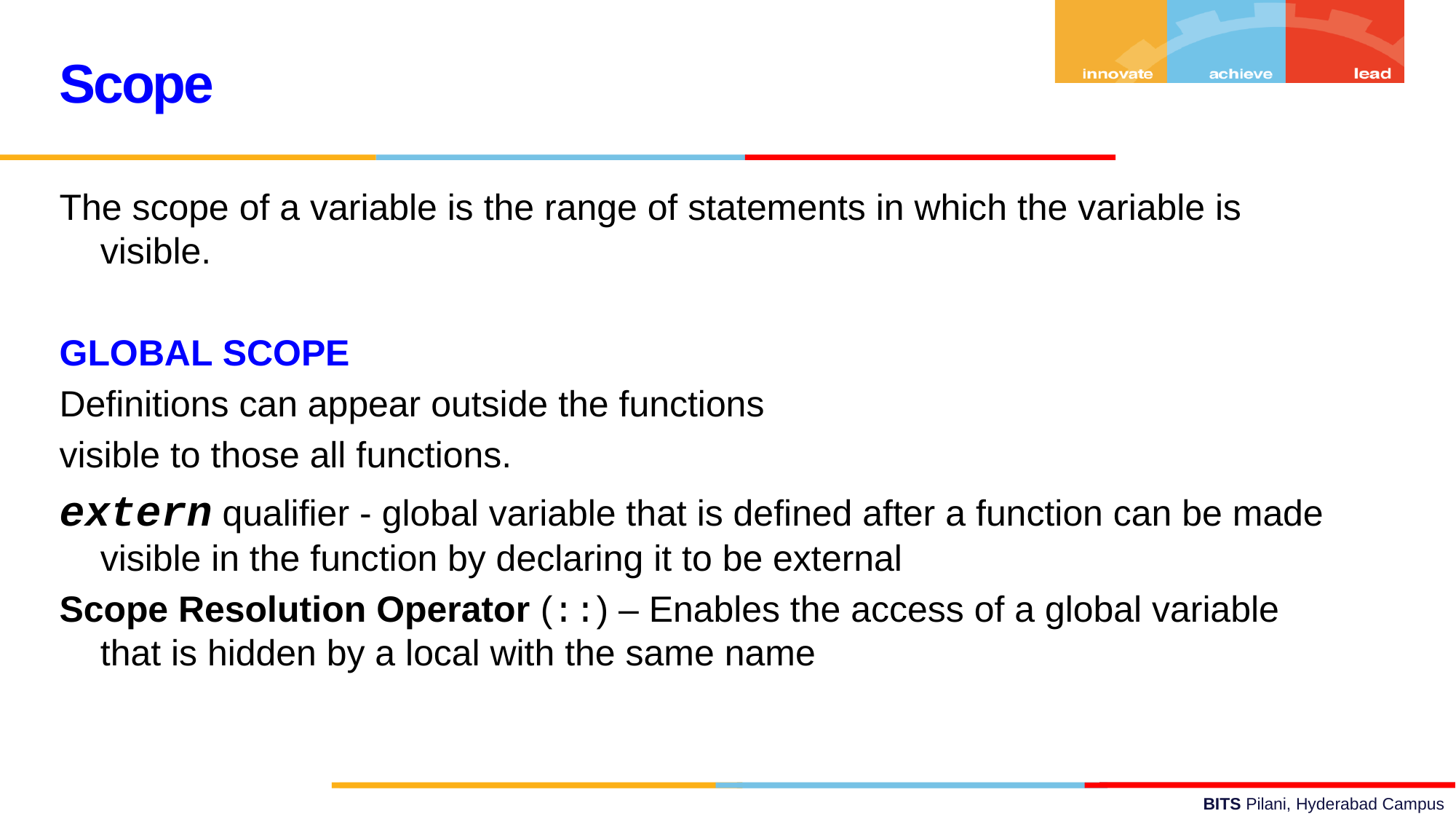

Scope
The scope of a variable is the range of statements in which the variable is visible.

GLOBAL SCOPE
Definitions can appear outside the functions
visible to those all functions.
extern qualifier - global variable that is defined after a function can be made visible in the function by declaring it to be external
Scope Resolution Operator (::) – Enables the access of a global variable that is hidden by a local with the same name